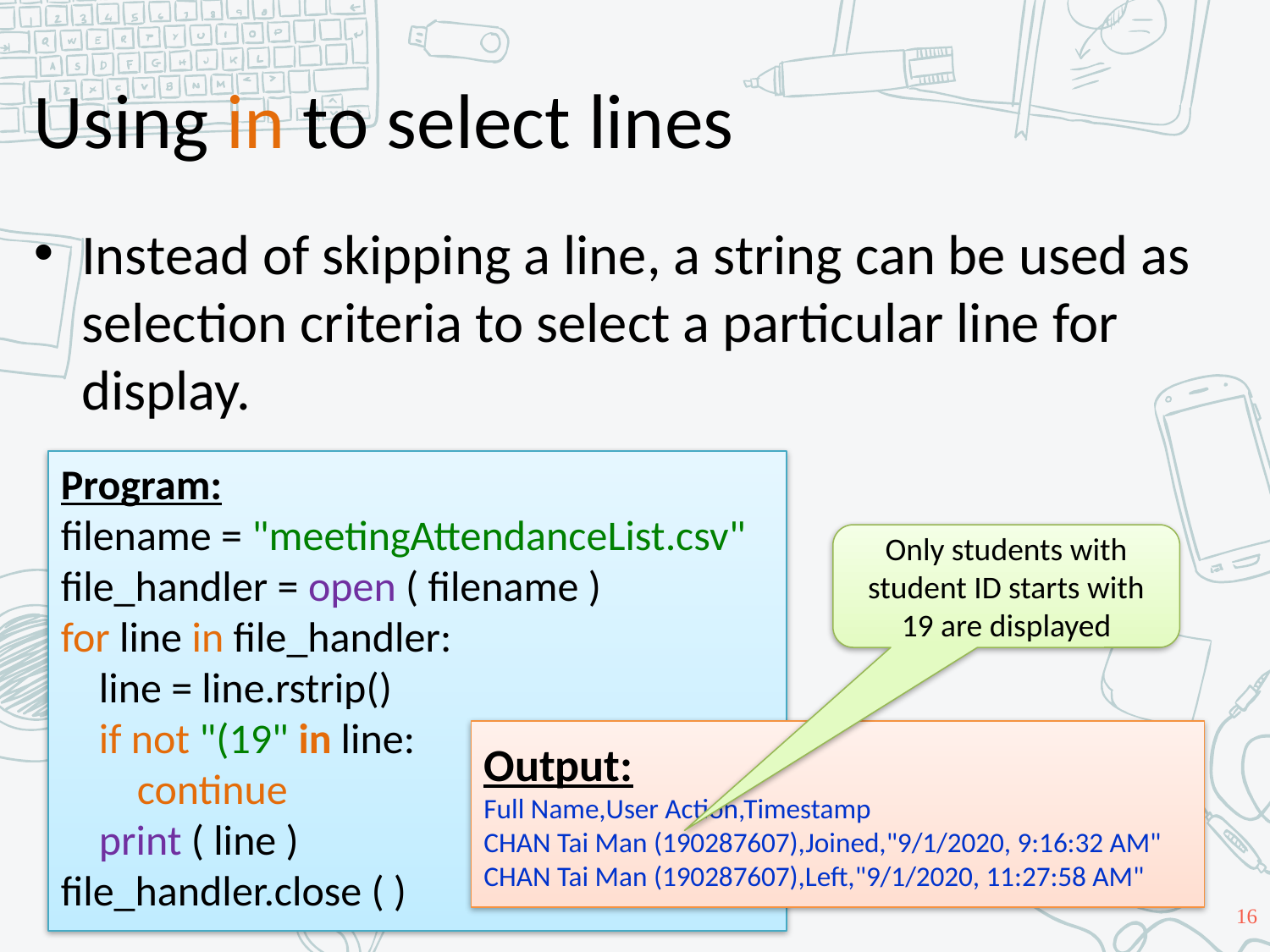

# Using in to select lines
Instead of skipping a line, a string can be used as selection criteria to select a particular line for display.

Program:
filename = "meetingAttendanceList.csv"
file_handler = open ( filename )
for line in file_handler:
    line = line.rstrip()
    if not "(19" in line:
        continue
    print ( line )
file_handler.close ( )
Only students with student ID starts with 19 are displayed
Output:
Full Name,User Action,Timestamp
CHAN Tai Man (190287607),Joined,"9/1/2020, 9:16:32 AM"
CHAN Tai Man (190287607),Left,"9/1/2020, 11:27:58 AM"
16